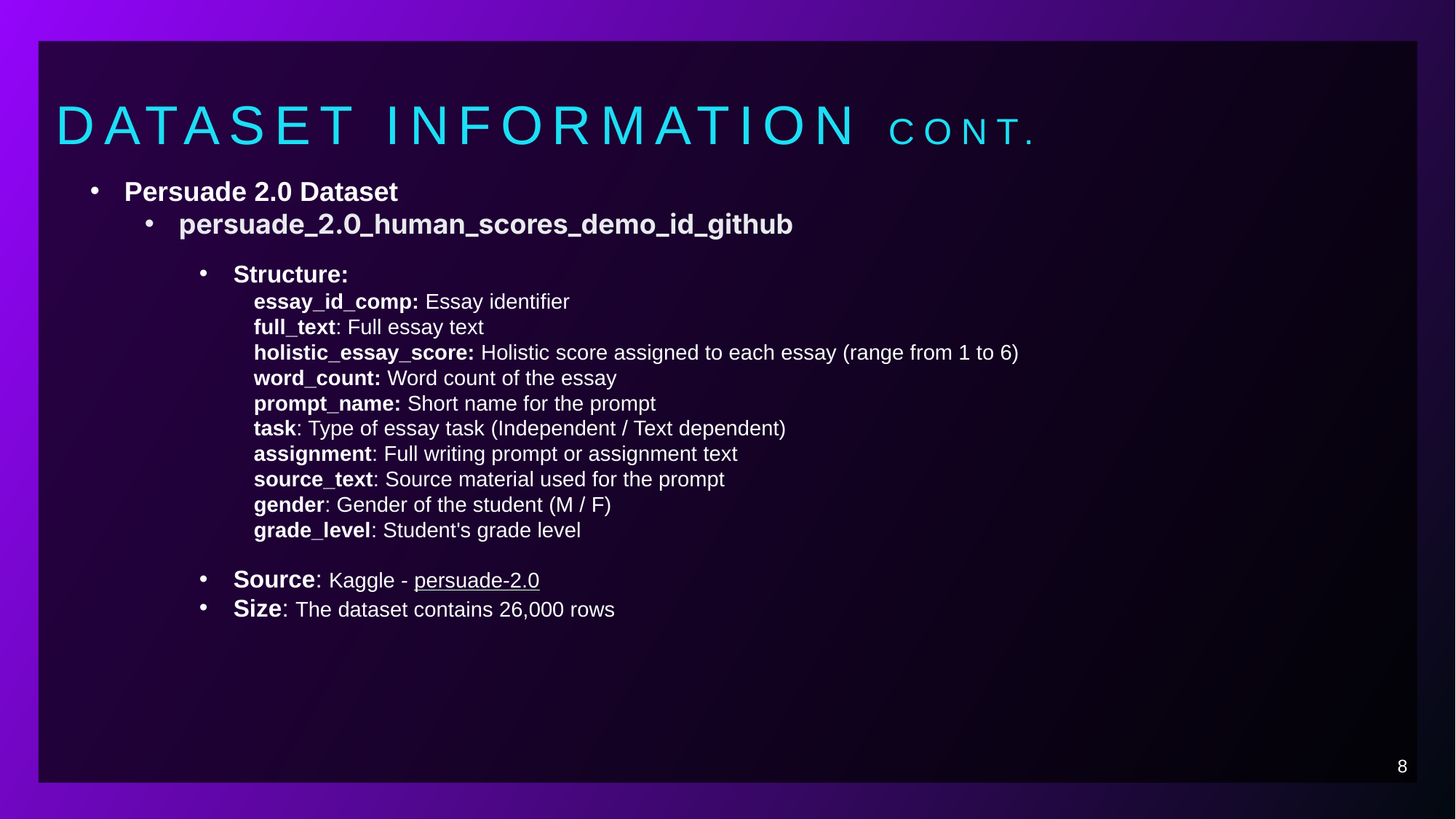

Dataset Information cont.
Persuade 2.0 Dataset
persuade_2.0_human_scores_demo_id_github

Structure:
essay_id_comp: Essay identifier
full_text: Full essay text
holistic_essay_score: Holistic score assigned to each essay (range from 1 to 6)
word_count: Word count of the essay
prompt_name: Short name for the prompt
task: Type of essay task (Independent / Text dependent)
assignment: Full writing prompt or assignment text
source_text: Source material used for the prompt
gender: Gender of the student (M / F)
grade_level: Student's grade level

Source: Kaggle - persuade-2.0
Size: The dataset contains 26,000 rows

8